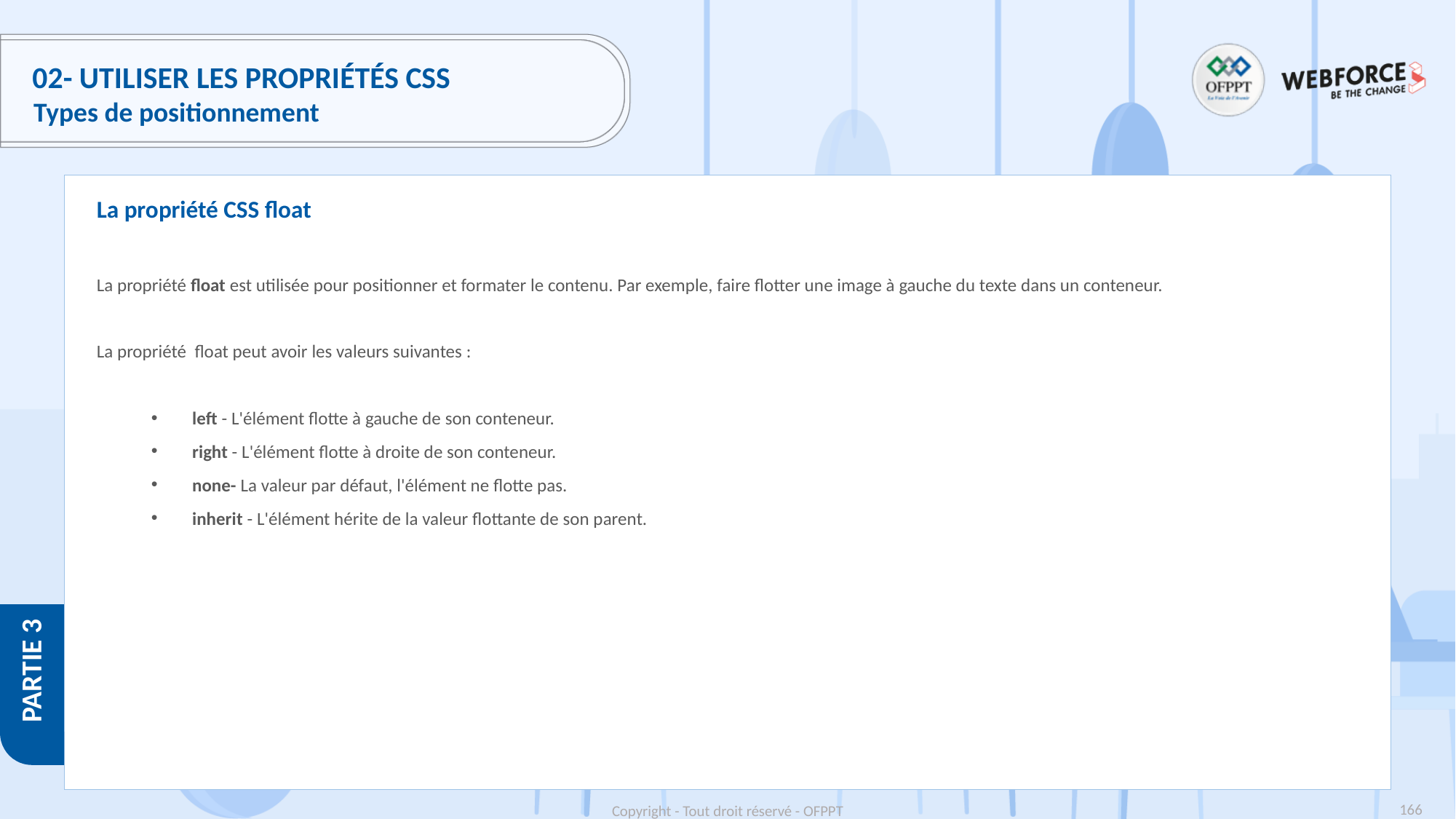

# 02- Utiliser les propriétés CSS
Types de positionnement
La propriété CSS float

La propriété float est utilisée pour positionner et formater le contenu. Par exemple, faire flotter une image à gauche du texte dans un conteneur.

La propriété  float peut avoir les valeurs suivantes :

left - L'élément flotte à gauche de son conteneur.
right - L'élément flotte à droite de son conteneur.
none- La valeur par défaut, l'élément ne flotte pas.
inherit - L'élément hérite de la valeur flottante de son parent.